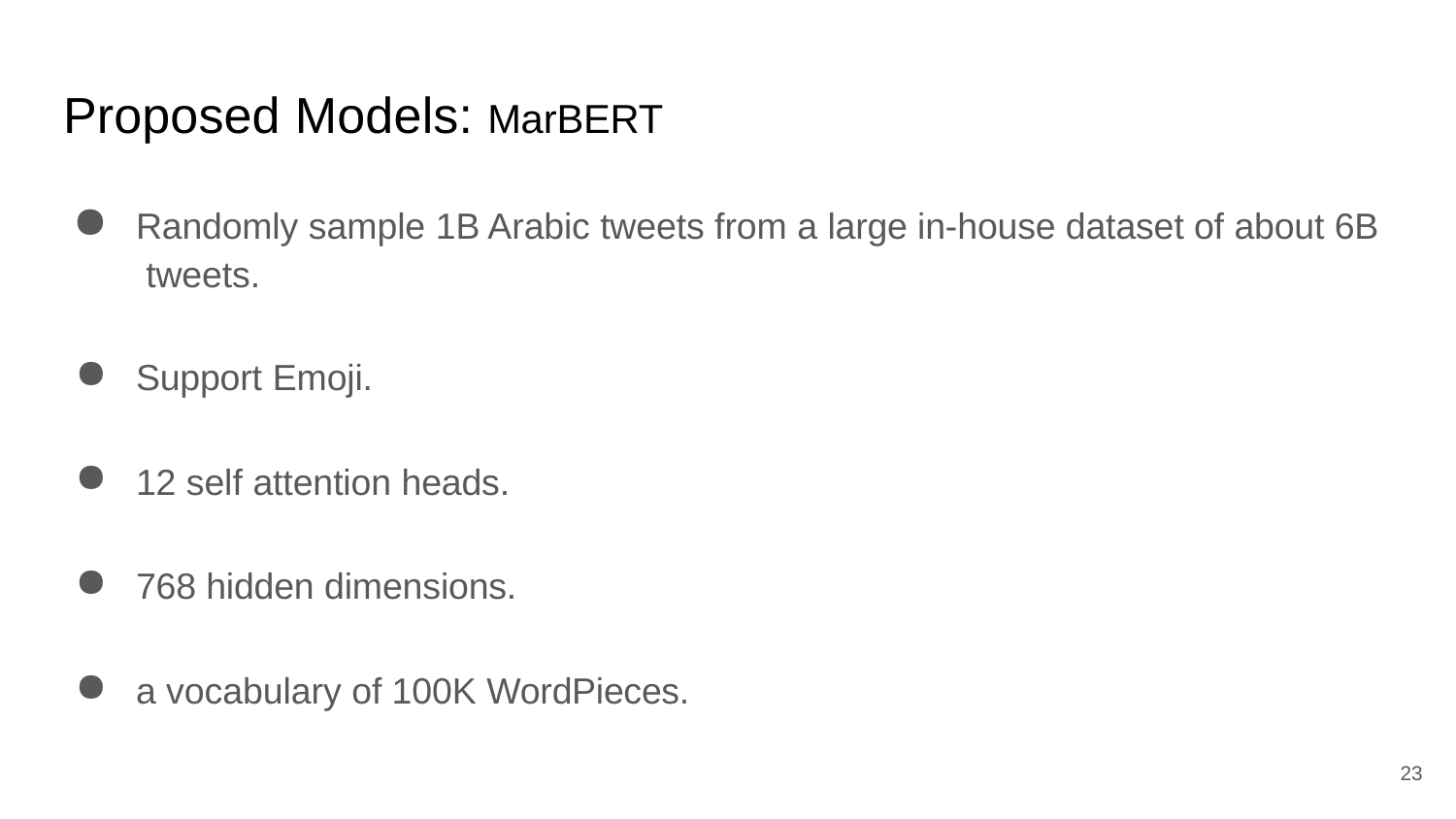

# Proposed Models: MarBERT
Randomly sample 1B Arabic tweets from a large in-house dataset of about 6B  tweets.

Support Emoji.

12 self attention heads.

768 hidden dimensions.

a vocabulary of 100K WordPieces.
23